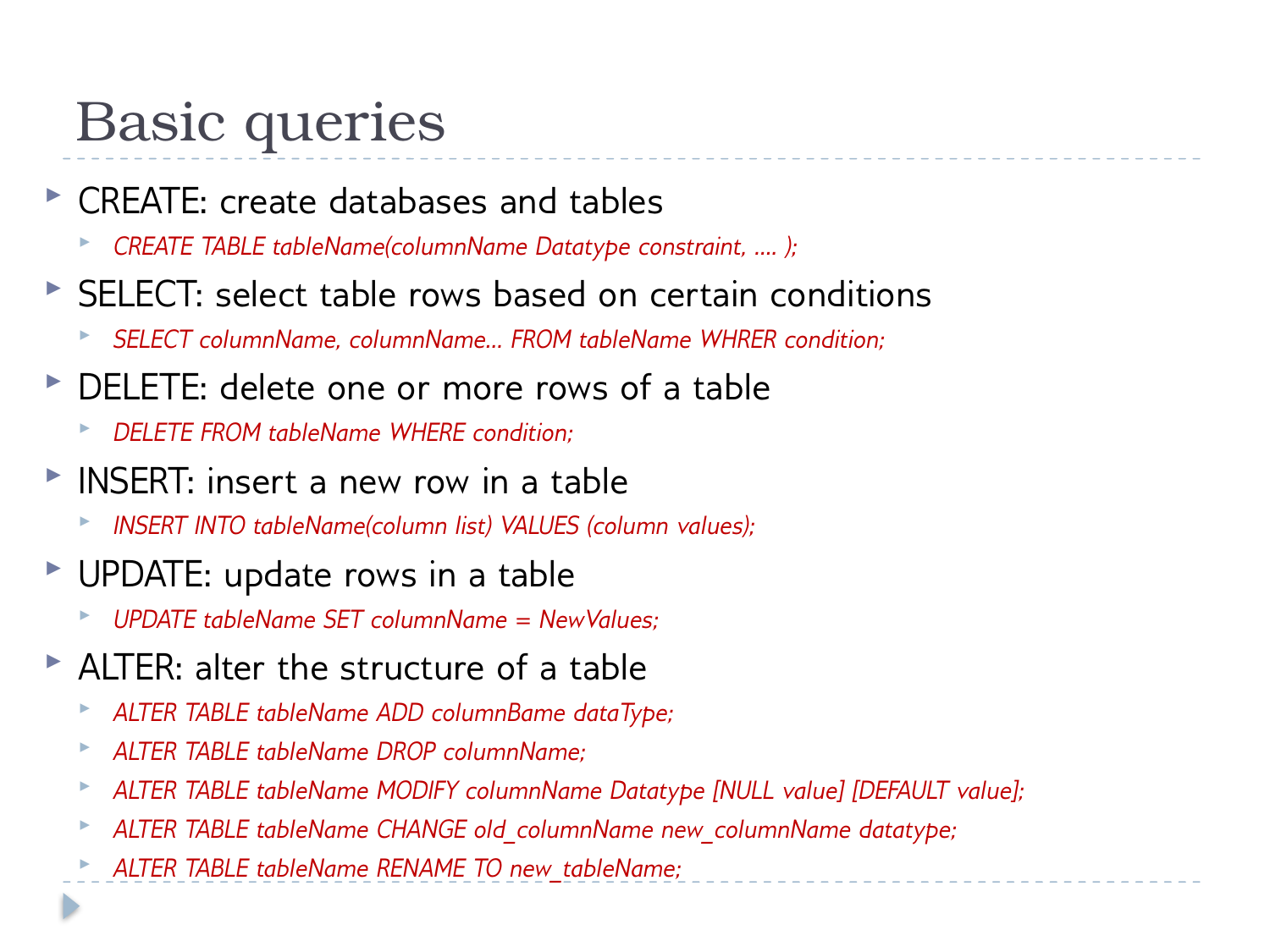

Basic queries
CREATE: create databases and tables
CREATE TABLE tableName(columnName Datatype constraint, …. );
SELECT: select table rows based on certain conditions
SELECT columnName, columnName… FROM tableName WHRER condition;
DELETE: delete one or more rows of a table
DELETE FROM tableName WHERE condition;
INSERT: insert a new row in a table
INSERT INTO tableName(column list) VALUES (column values);
UPDATE: update rows in a table
UPDATE tableName SET columnName = NewValues;
ALTER: alter the structure of a table
ALTER TABLE tableName ADD columnBame dataType;
ALTER TABLE tableName DROP columnName;
ALTER TABLE tableName MODIFY columnName Datatype [NULL value] [DEFAULT value];
ALTER TABLE tableName CHANGE old_columnName new_columnName datatype;
ALTER TABLE tableName RENAME TO new_tableName;